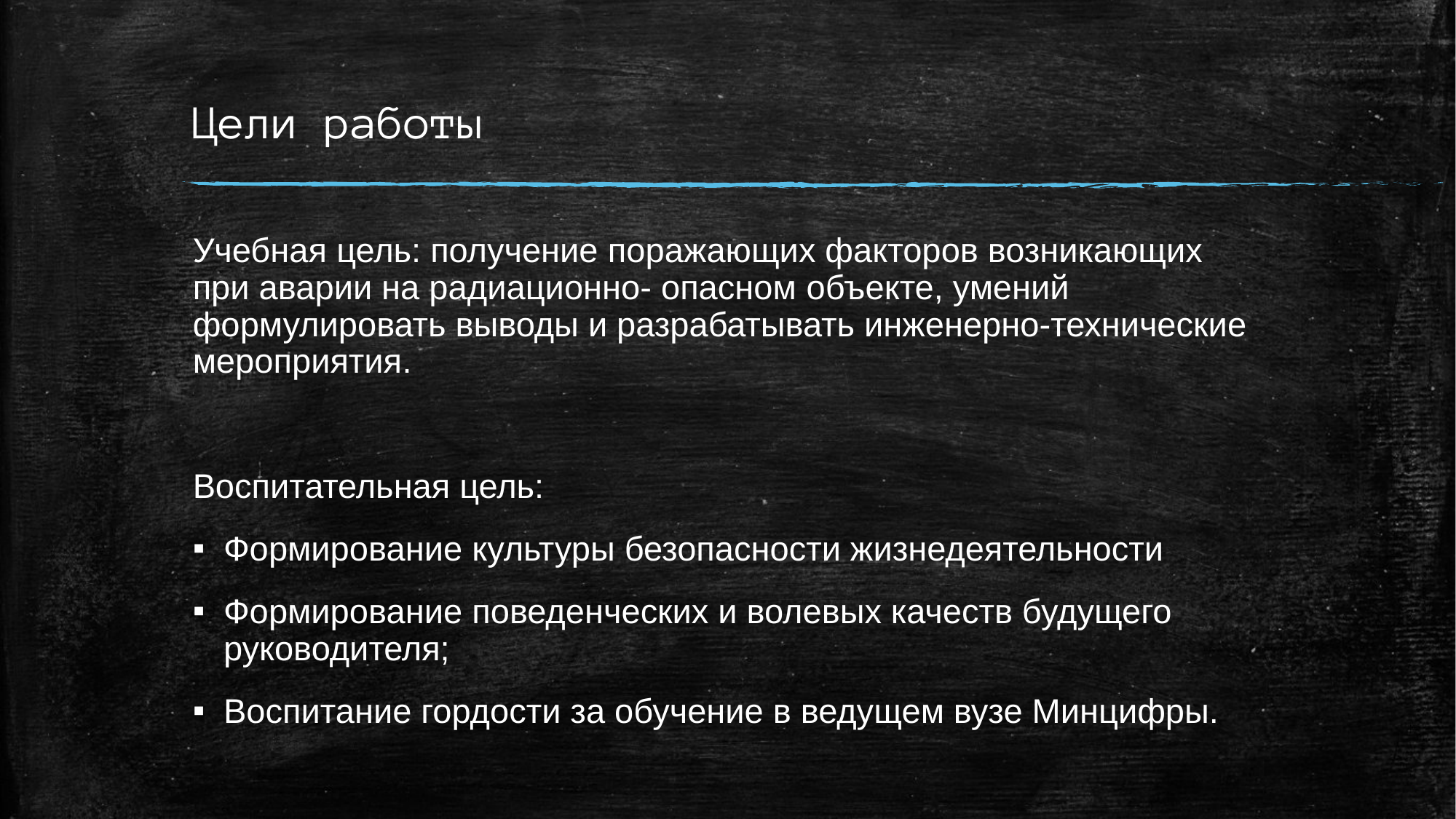

# Цели работы
Учебная цель: получение поражающих факторов возникающих при аварии на радиационно- опасном объекте, умений формулировать выводы и разрабатывать инженерно-технические мероприятия.

Воспитательная цель:
Формирование культуры безопасности жизнедеятельности
Формирование поведенческих и волевых качеств будущего руководителя;
Воспитание гордости за обучение в ведущем вузе Минцифры.